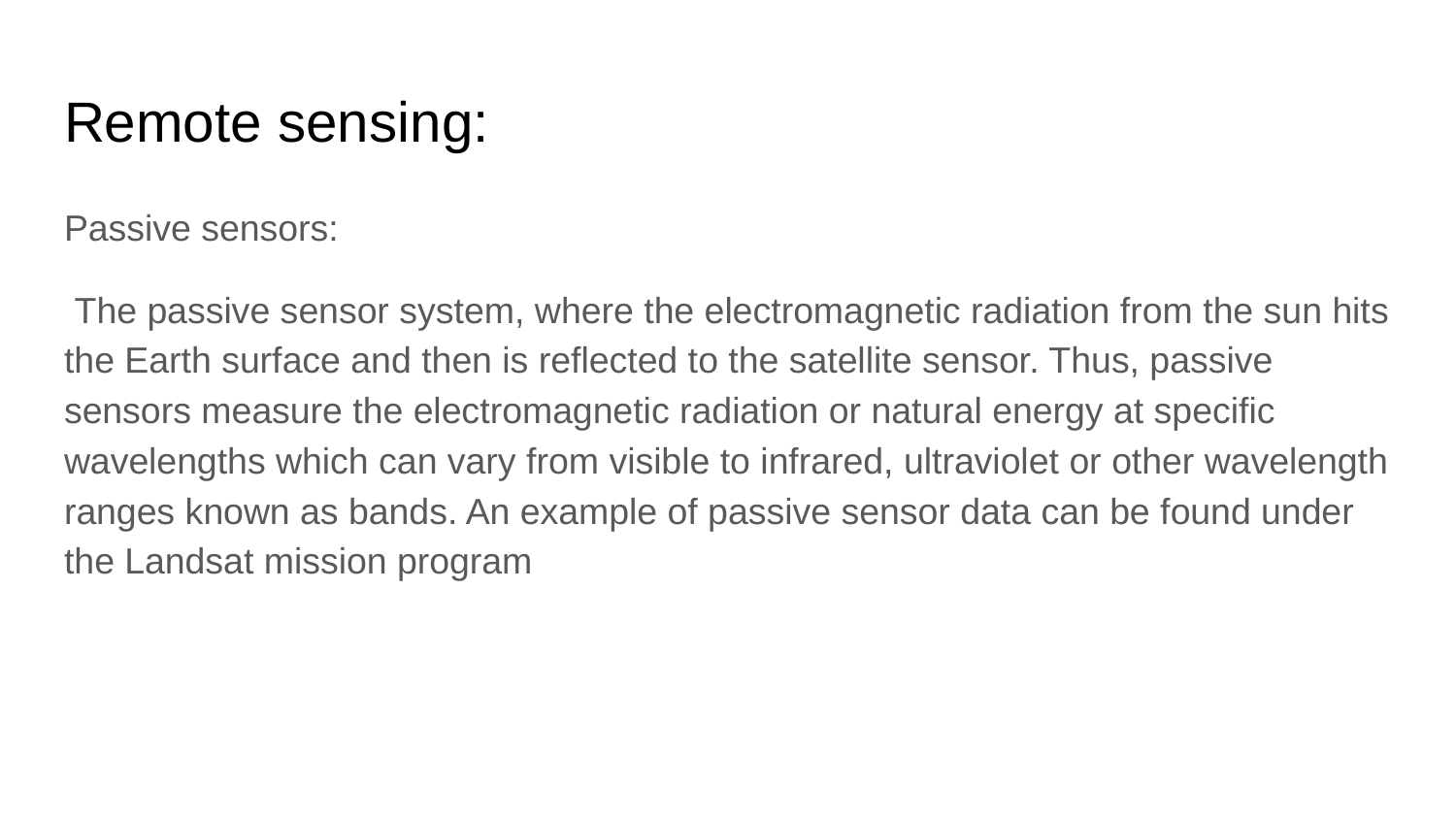

# Remote sensing:
Passive sensors:
 The passive sensor system, where the electromagnetic radiation from the sun hits the Earth surface and then is reflected to the satellite sensor. Thus, passive sensors measure the electromagnetic radiation or natural energy at specific wavelengths which can vary from visible to infrared, ultraviolet or other wavelength ranges known as bands. An example of passive sensor data can be found under the Landsat mission program